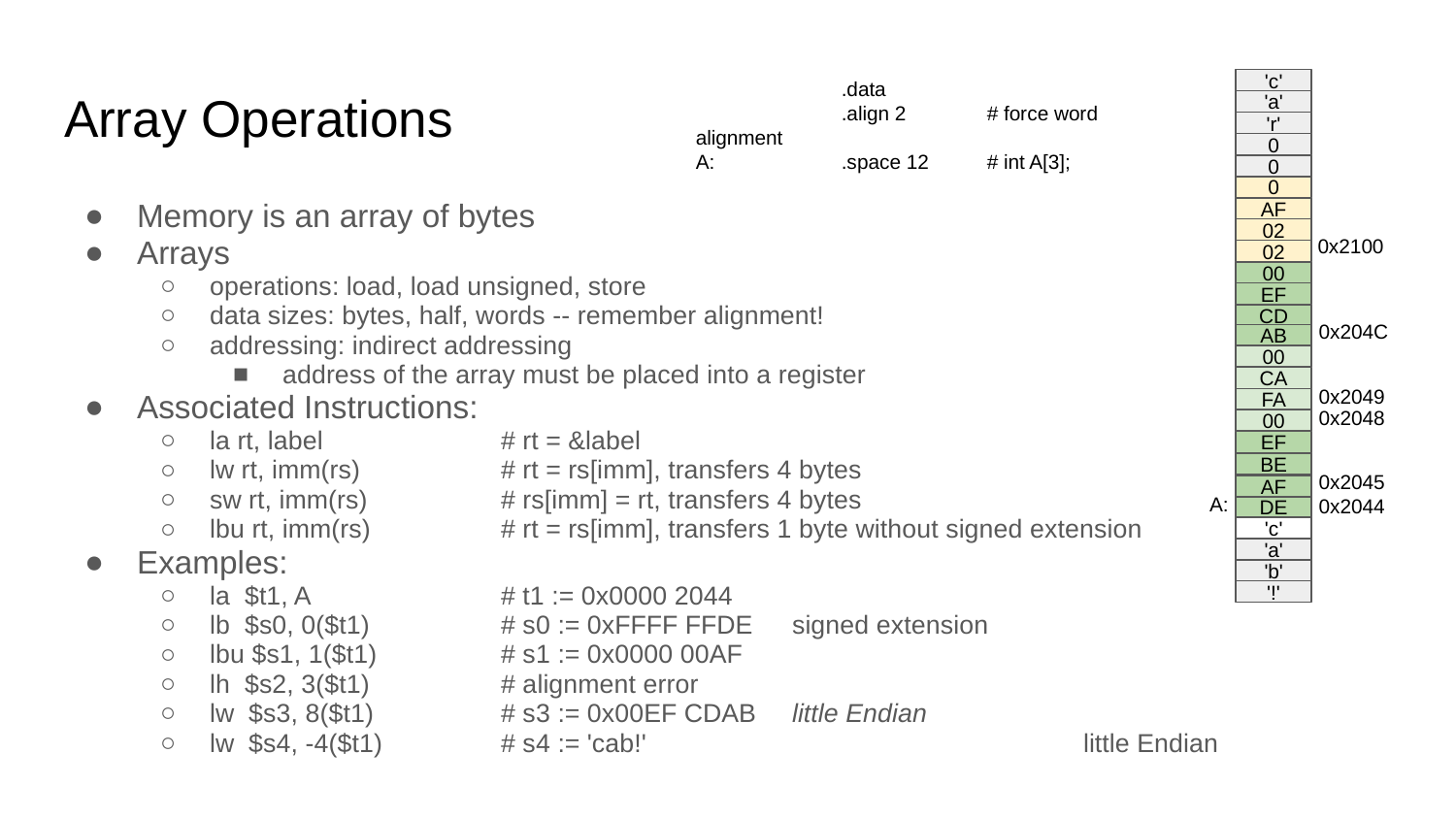

.data
	.align 2	# force word alignment
A:	.space 12  	# int A[3];
'c'
# Array Operations
'a'
'r'
0
0
0
Memory is an array of bytes
Arrays
operations: load, load unsigned, store
data sizes: bytes, half, words -- remember alignment!
addressing: indirect addressing
address of the array must be placed into a register
Associated Instructions:
la rt, label		# rt = &label
lw rt, imm(rs)	# rt = rs[imm], transfers 4 bytes
sw rt, imm(rs)	# rs[imm] = rt, transfers 4 bytes
lbu rt, imm(rs)	# rt = rs[imm], transfers 1 byte without signed extension
Examples:
la  $t1, A		# t1 := 0x0000 2044
lb  $s0, 0($t1)  	# s0 := 0xFFFF FFDE	signed extension
lbu $s1, 1($t1)  	# s1 := 0x0000 00AF
lh  $s2, 3($t1)	# alignment error
lw  $s3, 8($t1)	# s3 := 0x00EF CDAB	little Endian
lw  $s4, -4($t1)	# s4 := 'cab!'			little Endian
AF
02
0x2100
02
00
EF
CD
0x204C
AB
00
CA
0x2049
FA
0x2048
00
EF
BE
61
0x2045
0
AF
A:
0x2044
DE
'c'
'a'
'b'
'!'